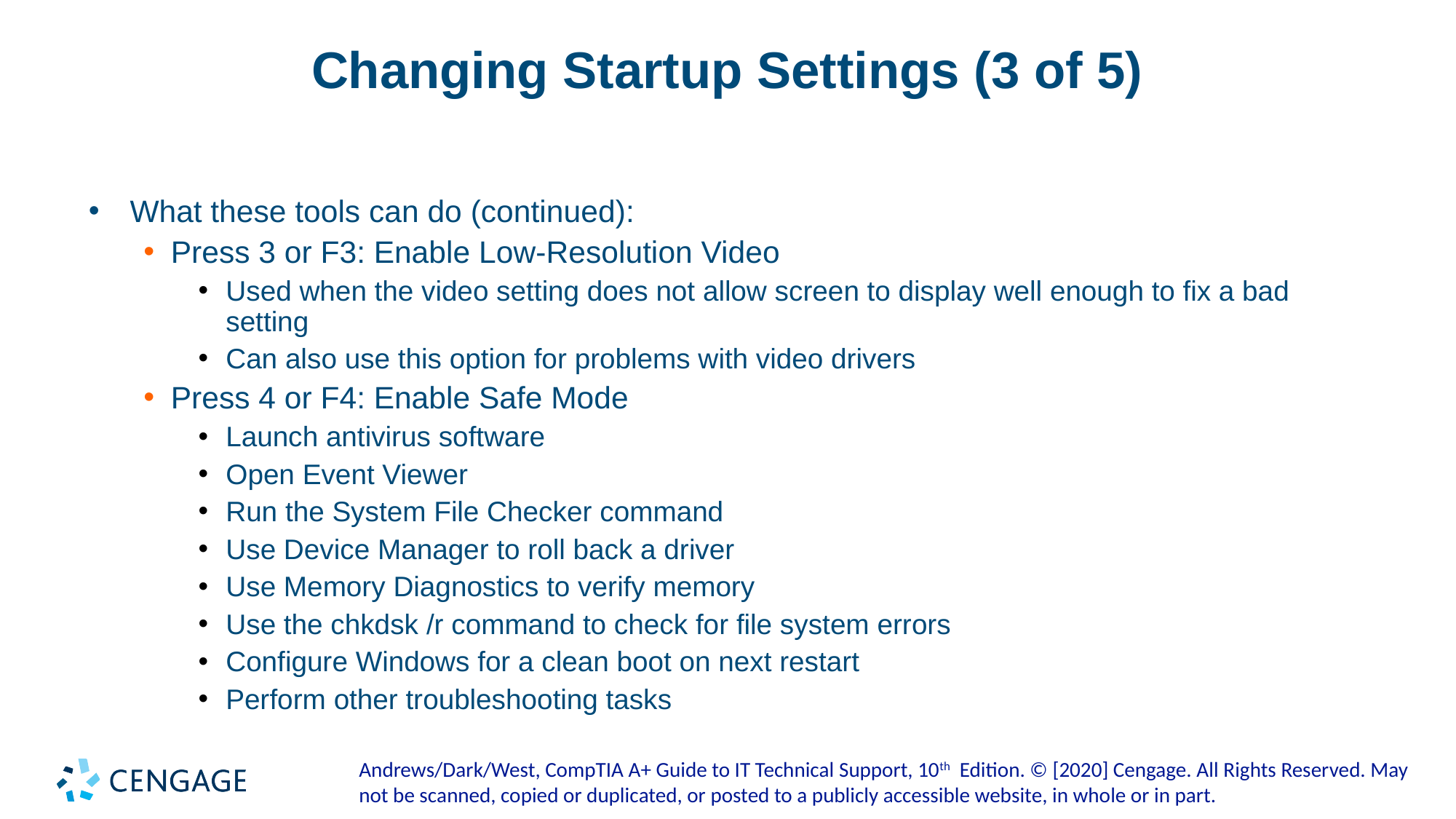

# Changing Startup Settings (3 of 5)
What these tools can do (continued):
Press 3 or F3: Enable Low-Resolution Video
Used when the video setting does not allow screen to display well enough to fix a bad setting
Can also use this option for problems with video drivers
Press 4 or F4: Enable Safe Mode
Launch antivirus software
Open Event Viewer
Run the System File Checker command
Use Device Manager to roll back a driver
Use Memory Diagnostics to verify memory
Use the chkdsk /r command to check for file system errors
Configure Windows for a clean boot on next restart
Perform other troubleshooting tasks